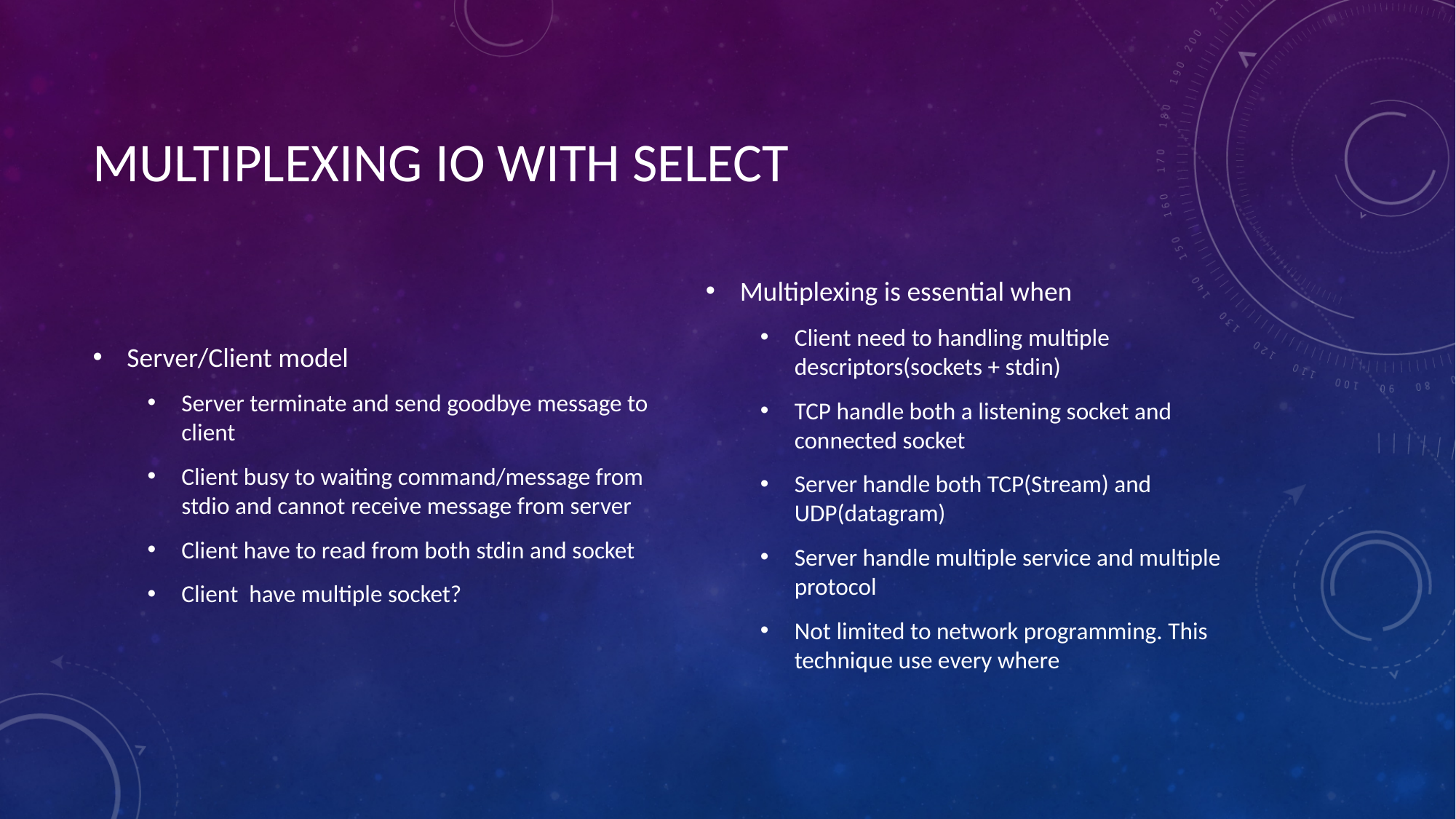

# MULTIPLEXING IO WITH SELECT
Server/Client model
Server terminate and send goodbye message to client
Client busy to waiting command/message from stdio and cannot receive message from server
Client have to read from both stdin and socket
Client  have multiple socket?
Multiplexing is essential when
Client need to handling multiple descriptors(sockets + stdin)
TCP handle both a listening socket and connected socket
Server handle both TCP(Stream) and UDP(datagram)
Server handle multiple service and multiple protocol
Not limited to network programming. This technique use every where